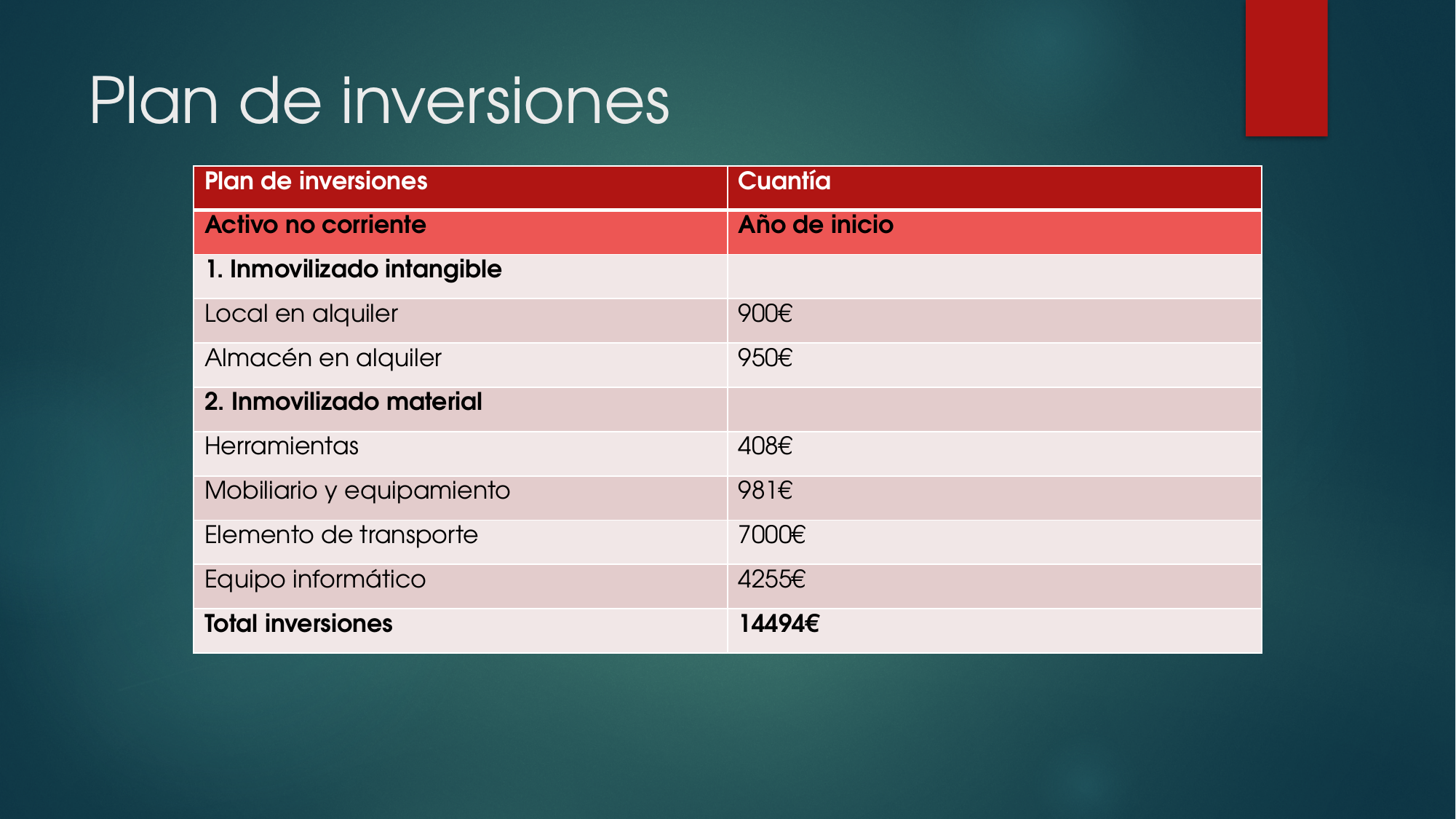

# Plan de inversiones
| Plan de inversiones | Cuantía |
| --- | --- |
| Activo no corriente | Año de inicio |
| 1. Inmovilizado intangible |  |
| Local en alquiler | 900€ |
| Almacén en alquiler | 950€ |
| 2. Inmovilizado material |  |
| Herramientas | 408€ |
| Mobiliario y equipamiento | 981€ |
| Elemento de transporte | 7000€ |
| Equipo informático | 4255€ |
| Total inversiones | 14494€ |